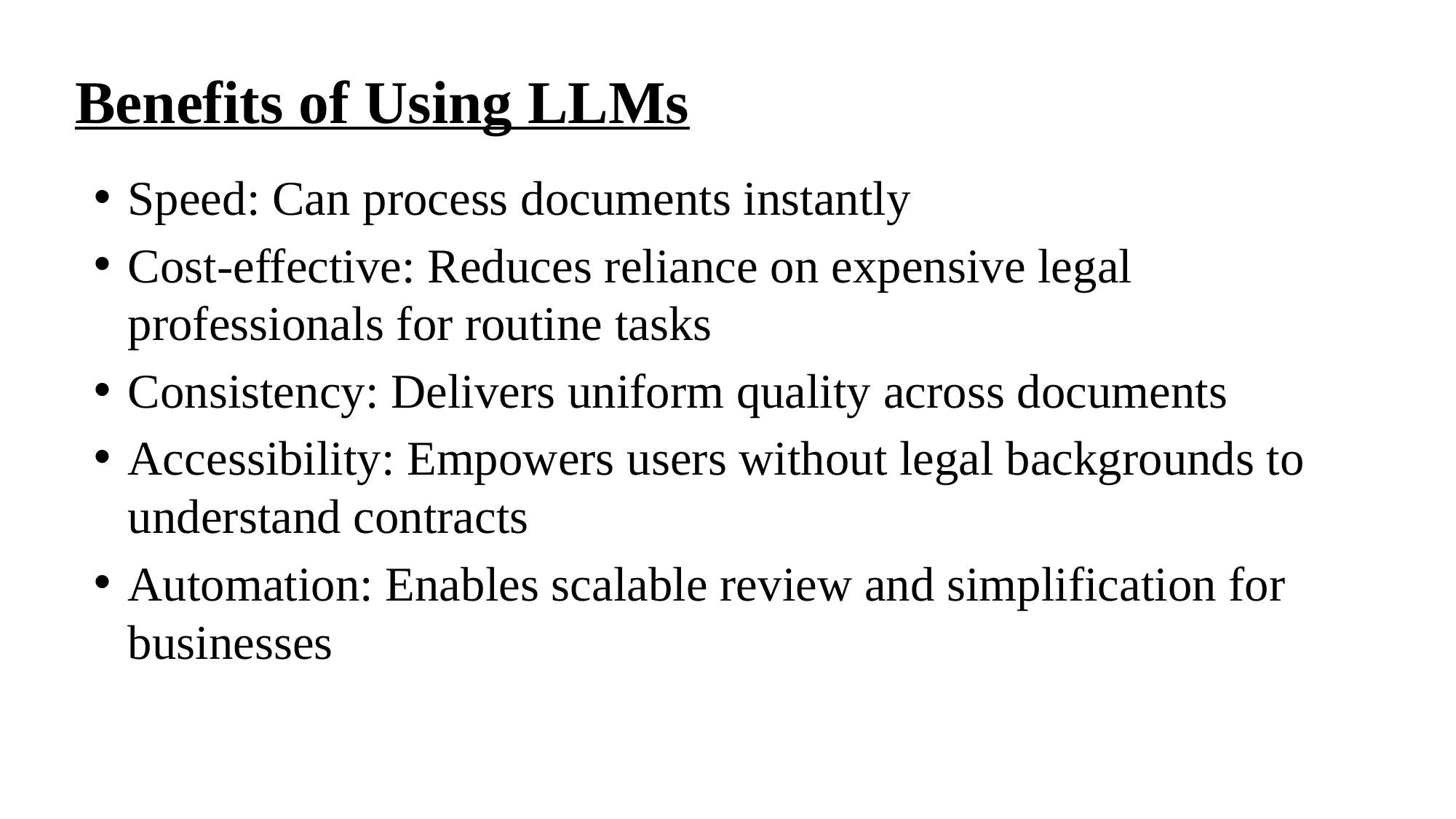

Benefits of Using LLMs
Speed: Can process documents instantly
Cost-effective: Reduces reliance on expensive legal professionals for routine tasks
Consistency: Delivers uniform quality across documents
Accessibility: Empowers users without legal backgrounds to understand contracts
Automation: Enables scalable review and simplification for businesses